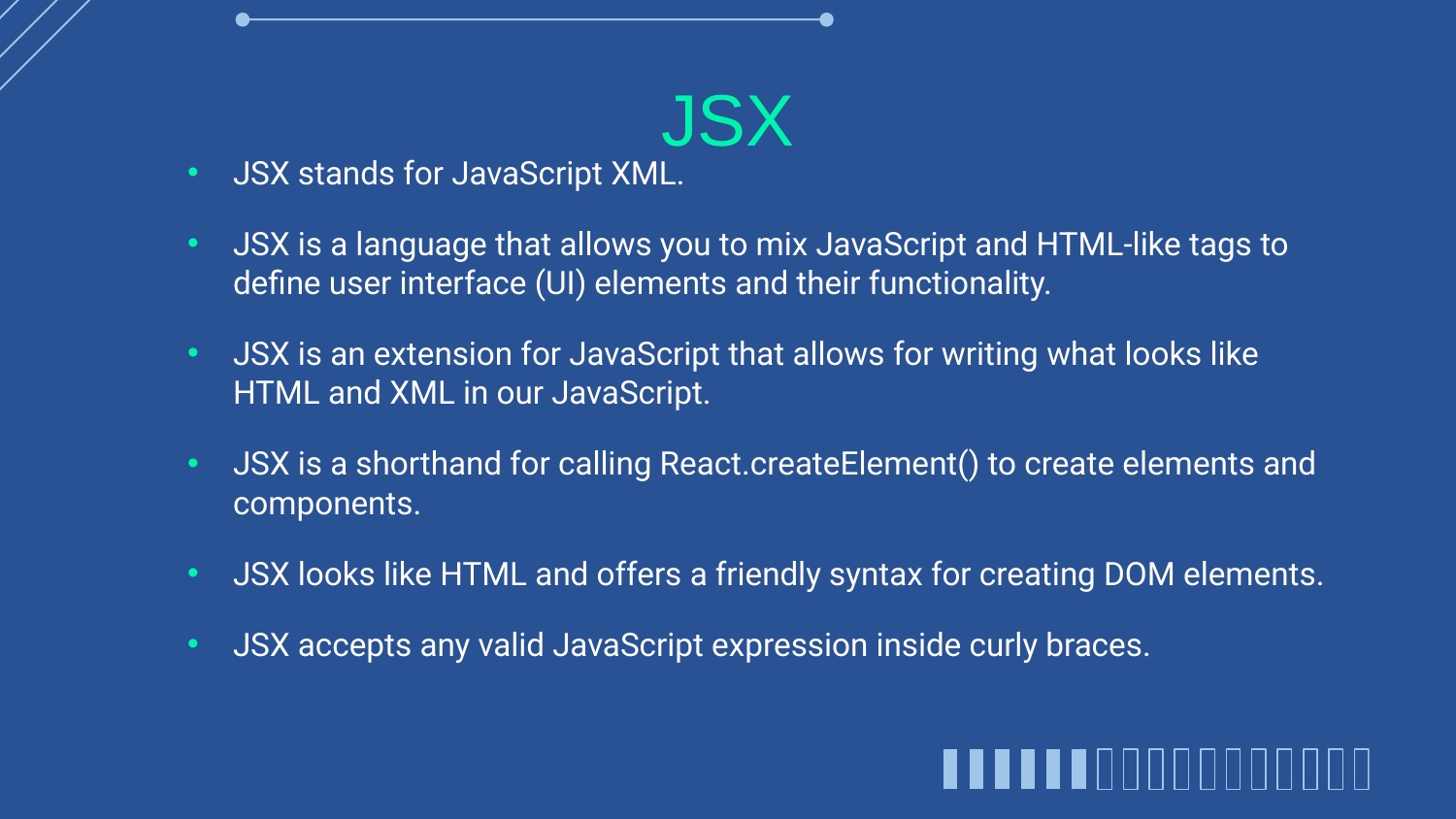

# JSX
JSX stands for JavaScript XML.
JSX is a language that allows you to mix JavaScript and HTML-like tags to define user interface (UI) elements and their functionality.
JSX is an extension for JavaScript that allows for writing what looks like HTML and XML in our JavaScript.
JSX is a shorthand for calling React.createElement() to create elements and components.
JSX looks like HTML and offers a friendly syntax for creating DOM elements.
JSX accepts any valid JavaScript expression inside curly braces.